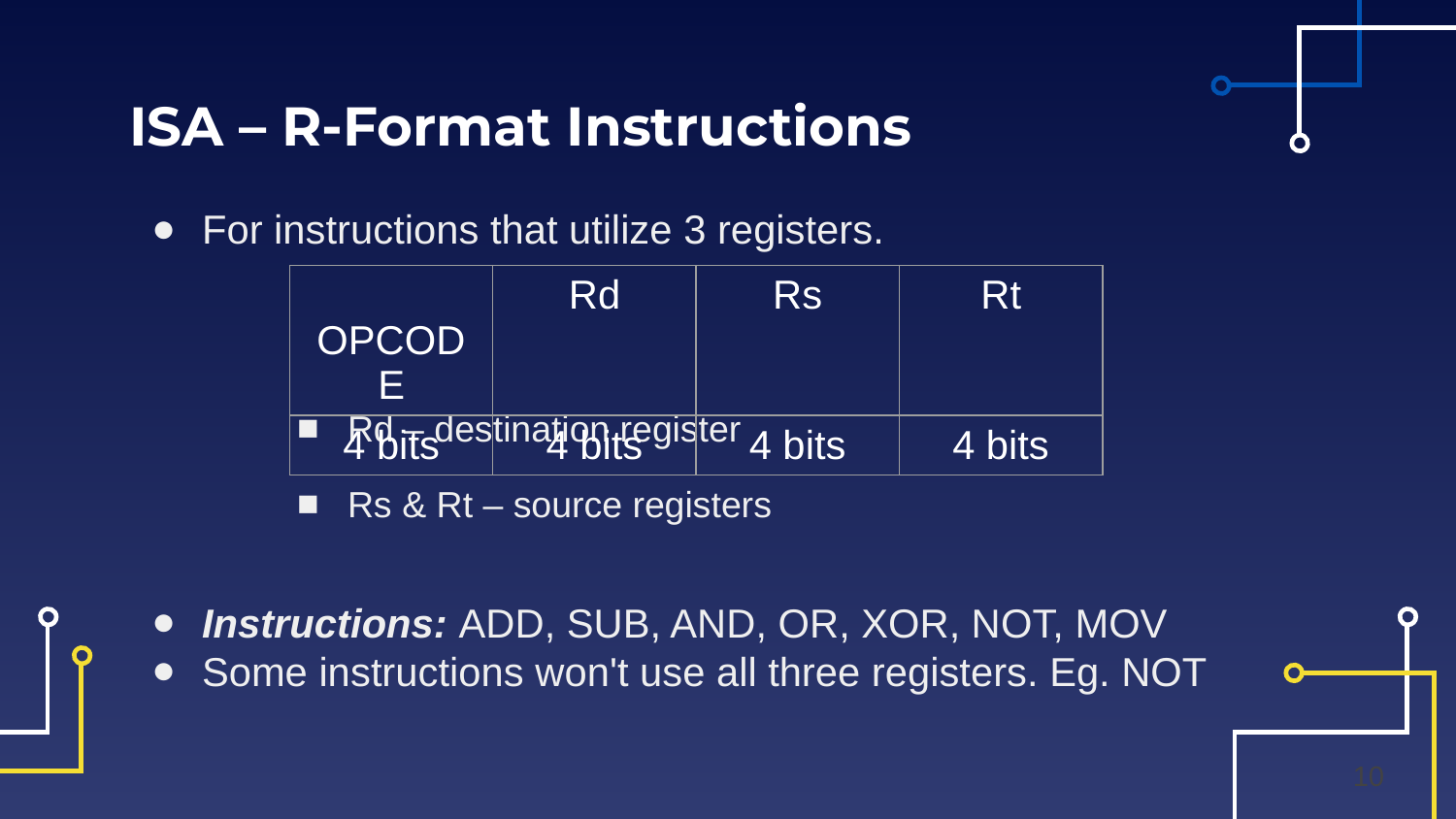

# ISA – R-Format Instructions
For instructions that utilize 3 registers.

Rd – destination register
Rs & Rt – source registers

Instructions: ADD, SUB, AND, OR, XOR, NOT, MOV
Some instructions won't use all three registers. Eg. NOT
| ​OPCODE | ​Rd | Rs | Rt |
| --- | --- | --- | --- |
| ​4 bits | 4 bits | 4 bits | 4 bits |
10